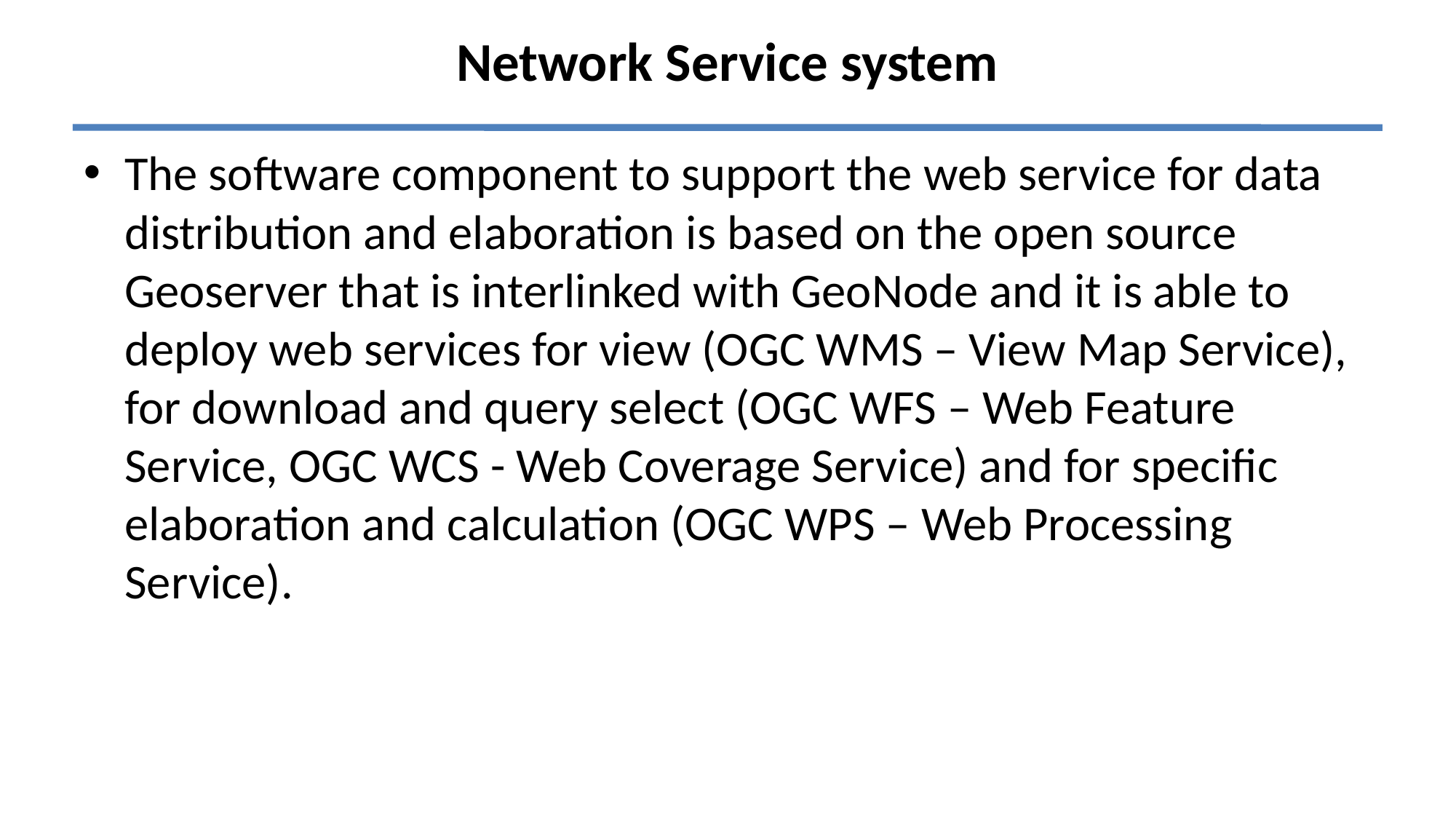

# Network Service system
The software component to support the web service for data distribution and elaboration is based on the open source Geoserver that is interlinked with GeoNode and it is able to deploy web services for view (OGC WMS – View Map Service), for download and query select (OGC WFS – Web Feature Service, OGC WCS - Web Coverage Service) and for specific elaboration and calculation (OGC WPS – Web Processing Service).